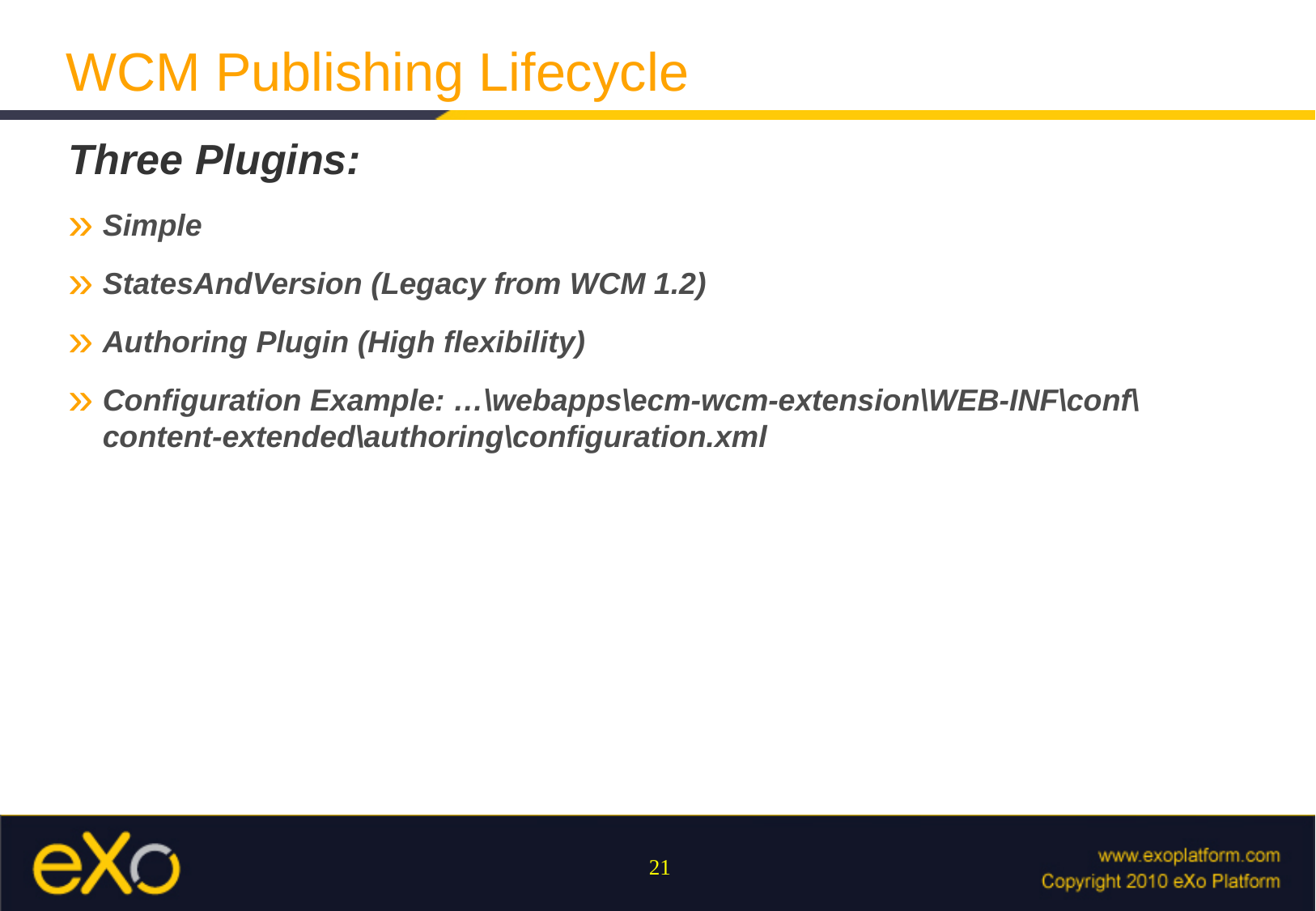

WCM Publishing Lifecycle
Three Plugins:
Simple
StatesAndVersion (Legacy from WCM 1.2)
Authoring Plugin (High flexibility)
Configuration Example: …\webapps\ecm-wcm-extension\WEB-INF\conf\content-extended\authoring\configuration.xml